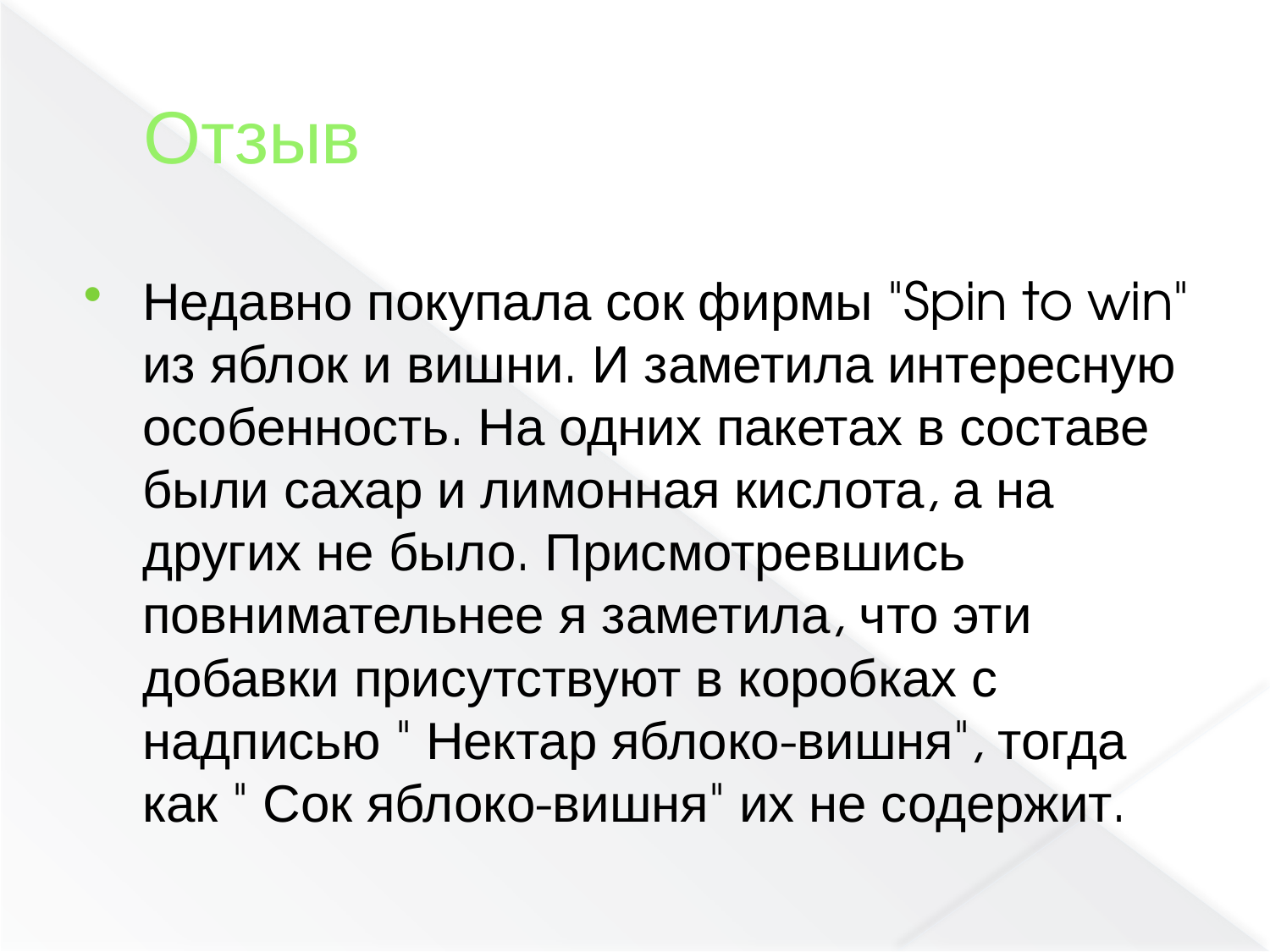

# Отзыв
Недавно покупала сок фирмы "Spin to win" из яблок и вишни. И заметила интересную особенность. На одних пакетах в составе были сахар и лимонная кислота, а на других не было. Присмотревшись повнимательнее я заметила, что эти добавки присутствуют в коробках с надписью " Нектар яблоко-вишня", тогда как " Сок яблоко-вишня" их не содержит.